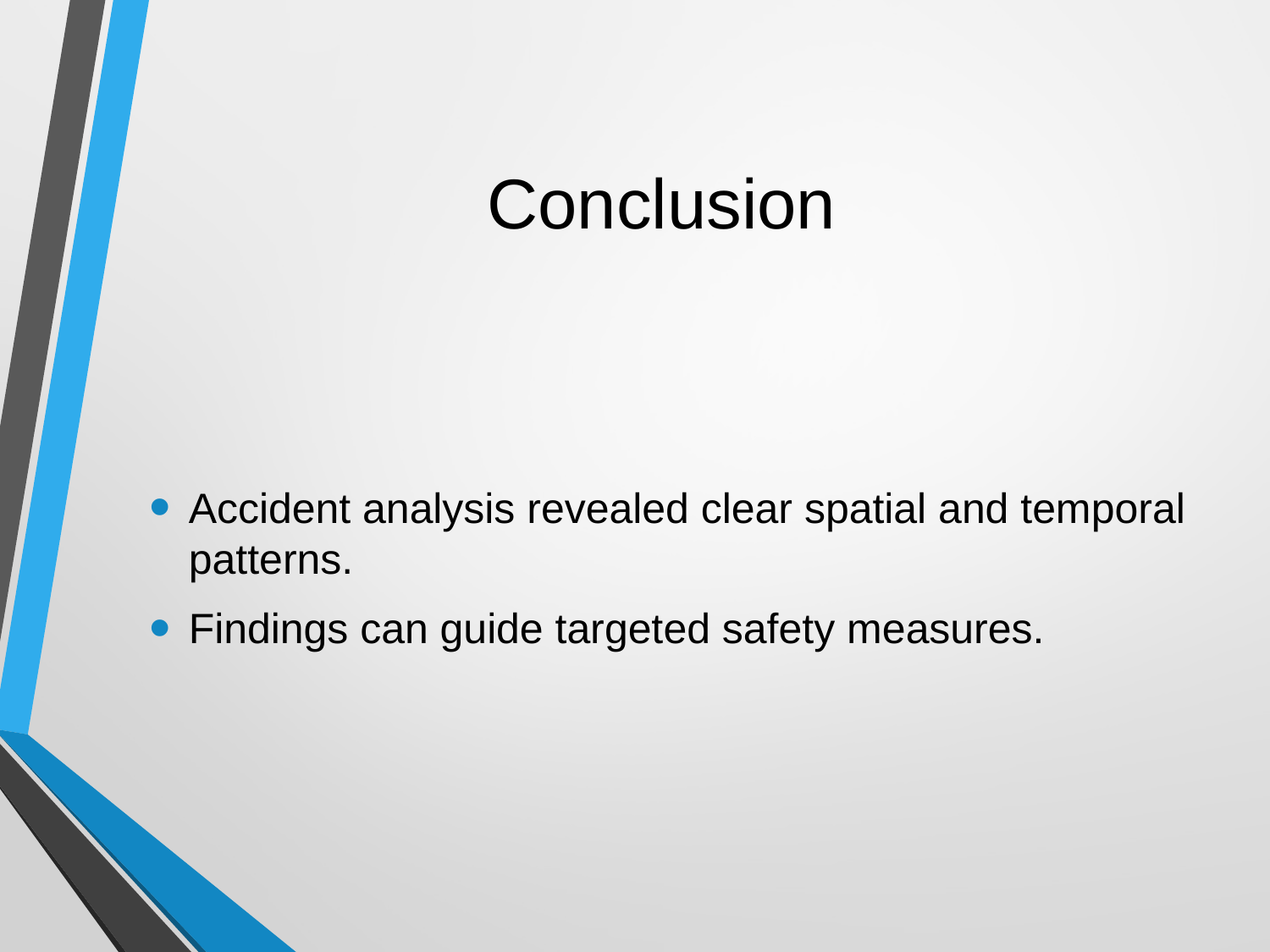

# Conclusion
Accident analysis revealed clear spatial and temporal patterns.
Findings can guide targeted safety measures.